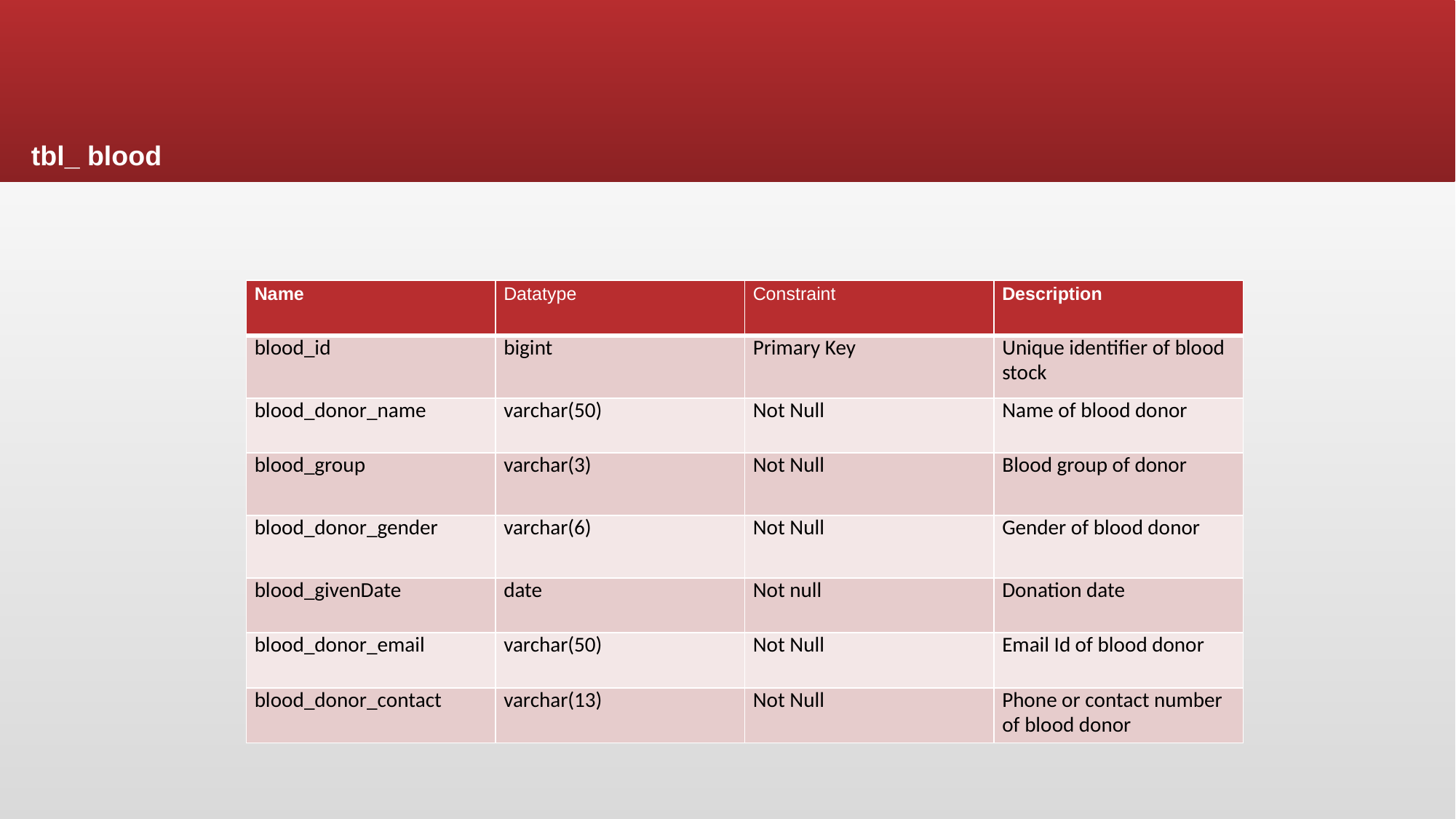

tbl_ blood

| Name | Datatype | Constraint | Description |
| --- | --- | --- | --- |
| blood\_id | bigint | Primary Key | Unique identifier of blood stock |
| blood\_donor\_name | varchar(50) | Not Null | Name of blood donor |
| blood\_group | varchar(3) | Not Null | Blood group of donor |
| blood\_donor\_gender | varchar(6) | Not Null | Gender of blood donor |
| blood\_givenDate | date | Not null | Donation date |
| blood\_donor\_email | varchar(50) | Not Null | Email Id of blood donor |
| blood\_donor\_contact | varchar(13) | Not Null | Phone or contact number of blood donor |